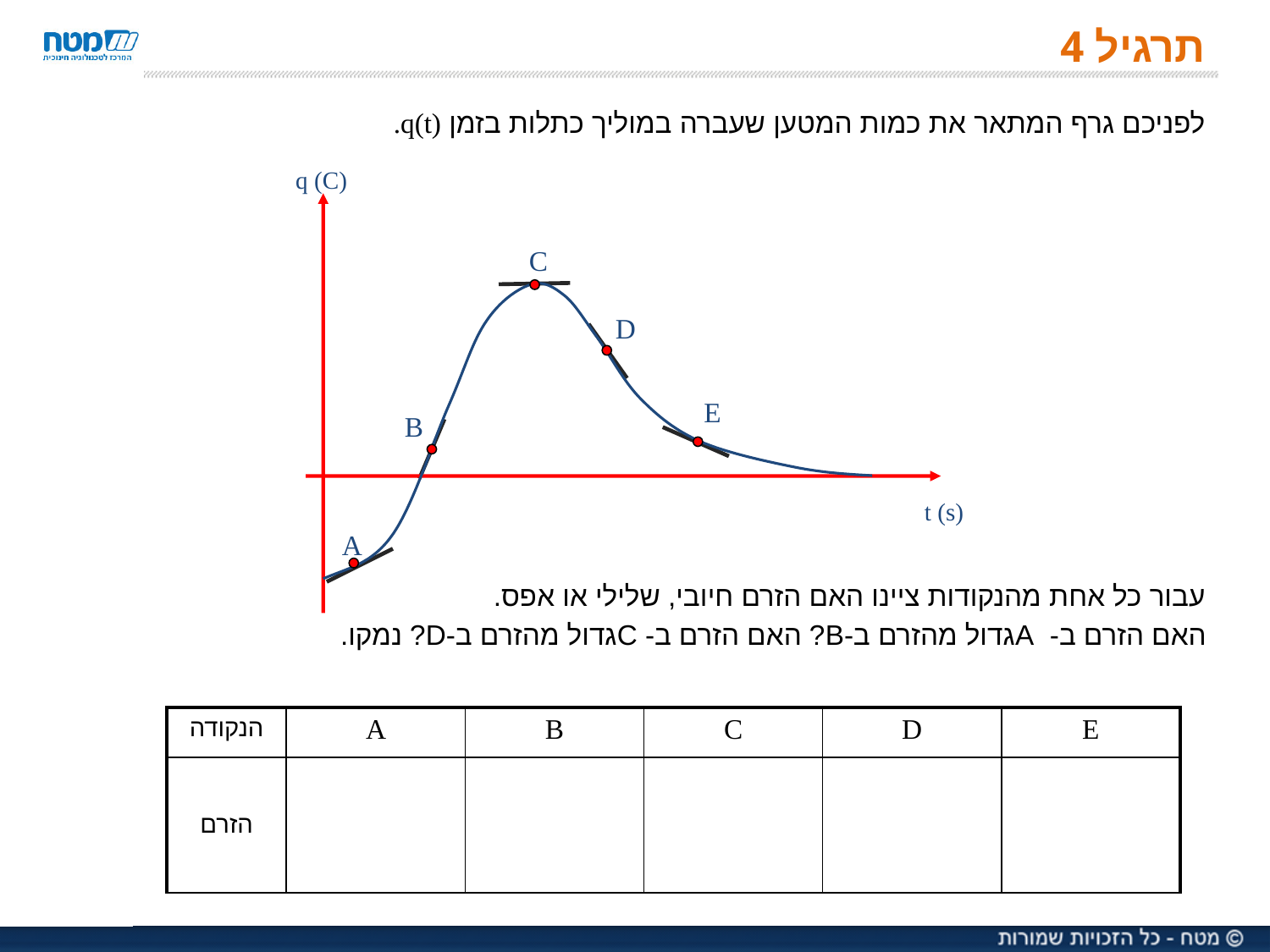

# תרגיל 4
לפניכם גרף המתאר את כמות המטען שעברה במוליך כתלות בזמן q(t).

עבור כל אחת מהנקודות ציינו האם הזרם חיובי, שלילי או אפס.
האם הזרם ב-  Aגדול מהזרם ב-B? האם הזרם ב- Cגדול מהזרם ב-D? נמקו.
q (C)

t (s)
C

D

E
B

A

| הנקודה | A | B | C | D | E |
| --- | --- | --- | --- | --- | --- |
| הזרם |  |  |  |  |  |